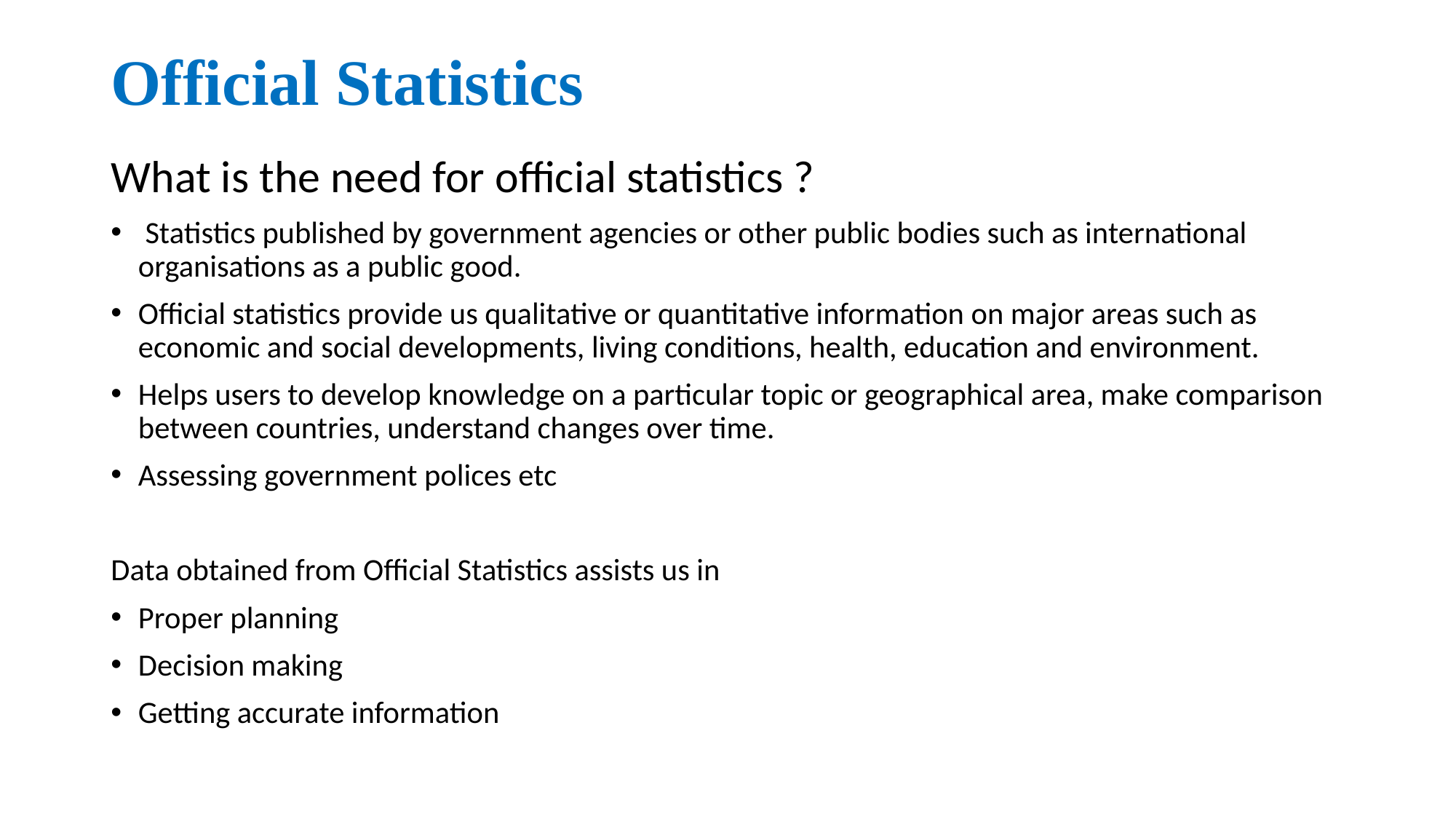

# Official Statistics
What is the need for official statistics ?
 Statistics published by government agencies or other public bodies such as international organisations as a public good.
Official statistics provide us qualitative or quantitative information on major areas such as economic and social developments, living conditions, health, education and environment.
Helps users to develop knowledge on a particular topic or geographical area, make comparison between countries, understand changes over time.
Assessing government polices etc

Data obtained from Official Statistics assists us in
Proper planning
Decision making
Getting accurate information